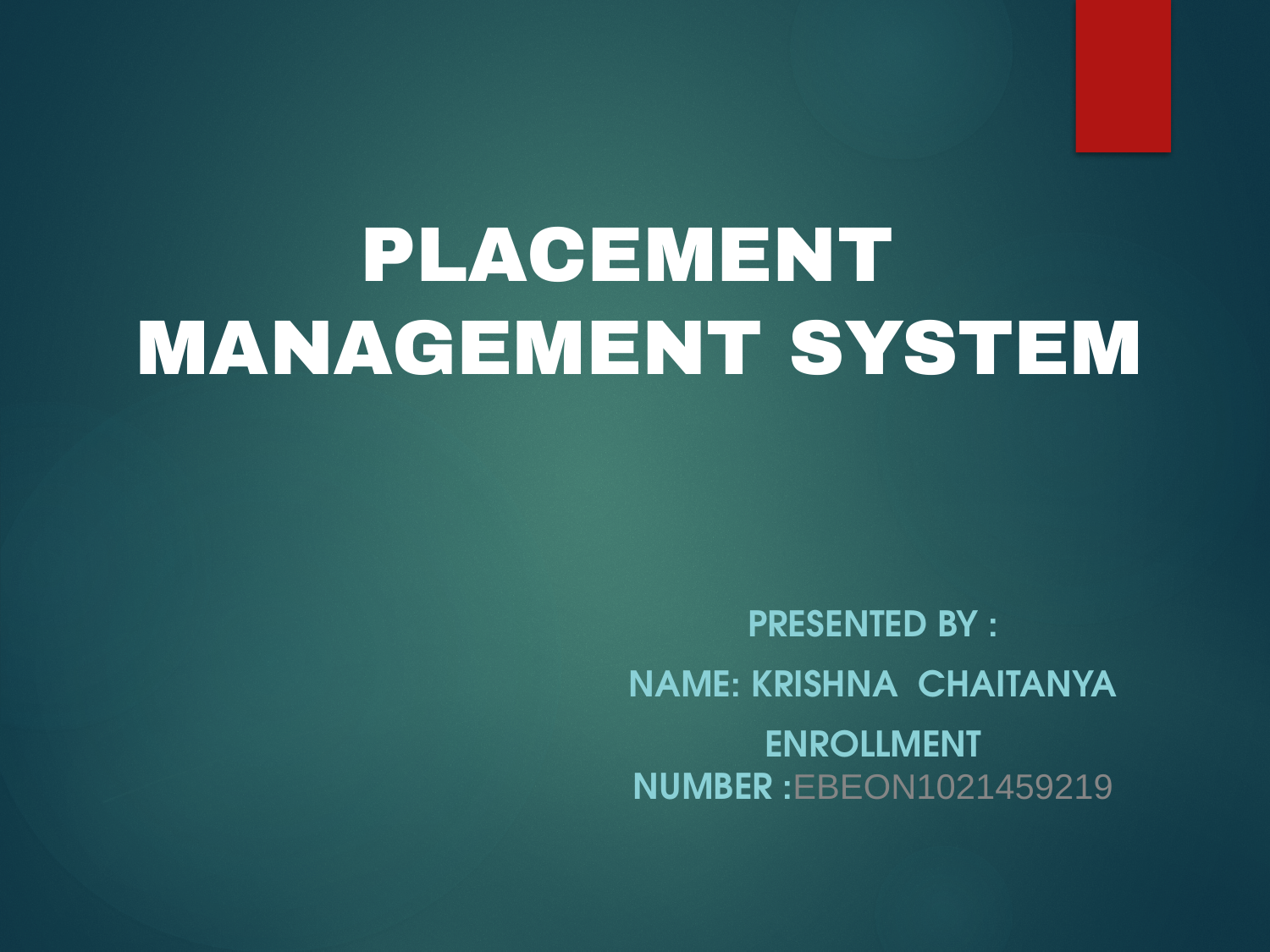

# PLACEMENT  MANAGEMENT SYSTEM
Presented by :
Name: Krishna  Chaitanya
Enrollment Number :EBEON1021459219